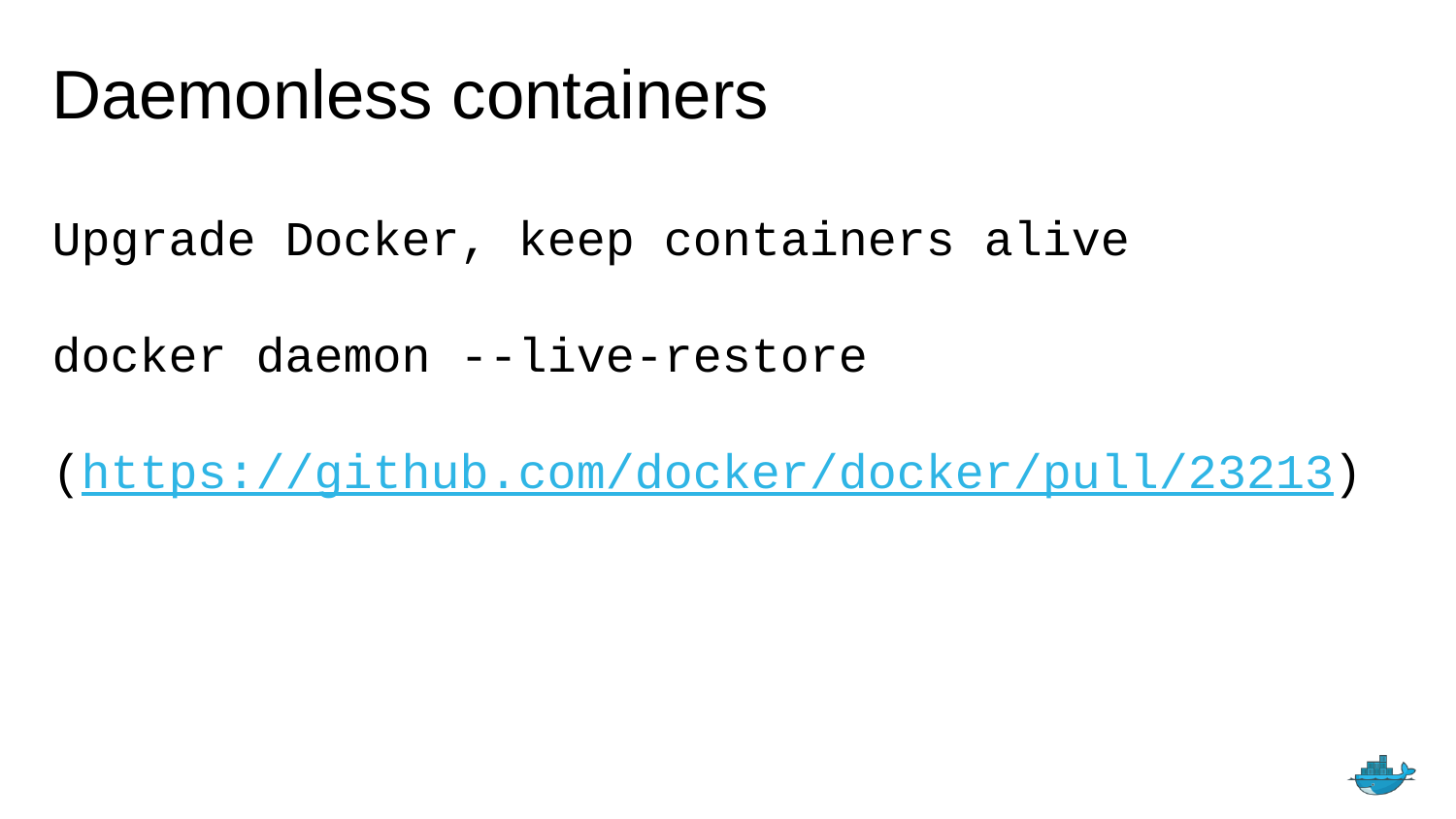

# Daemonless containers
Upgrade Docker, keep containers alive

docker daemon --live-restore

(https://github.com/docker/docker/pull/23213)